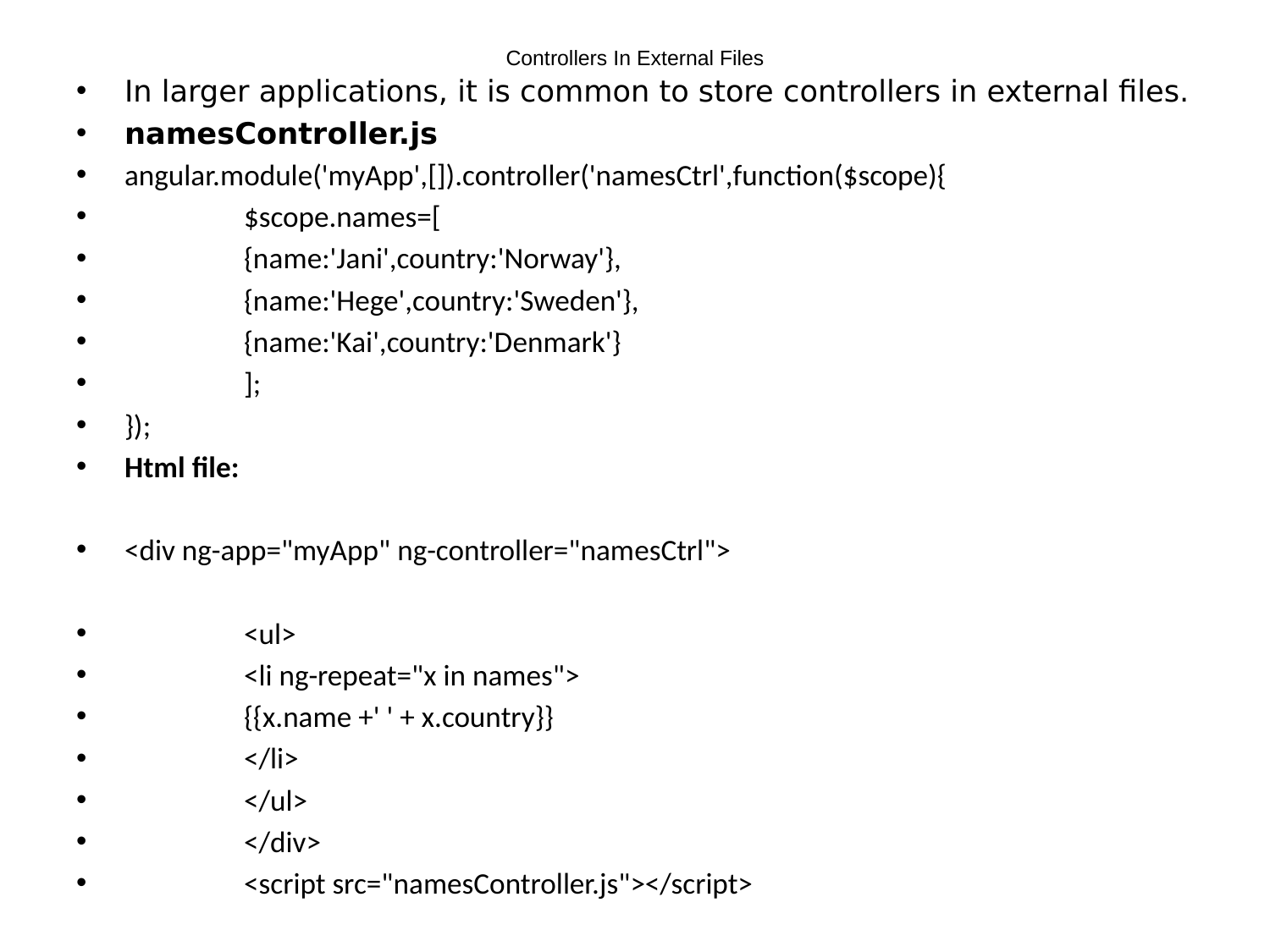

# Controllers In External Files
In larger applications, it is common to store controllers in external files.
namesController.js
angular.module('myApp',[]).controller('namesCtrl',function($scope){
	$scope.names=[
	{name:'Jani',country:'Norway'},
	{name:'Hege',country:'Sweden'},
	{name:'Kai',country:'Denmark'}
	];
});
Html file:

<div ng-app="myApp" ng-controller="namesCtrl">

		<ul>
			<li ng-repeat="x in names">
				{{x.name +' ' + x.country}}
			</li>
		</ul>
	</div>
	<script src="namesController.js"></script>